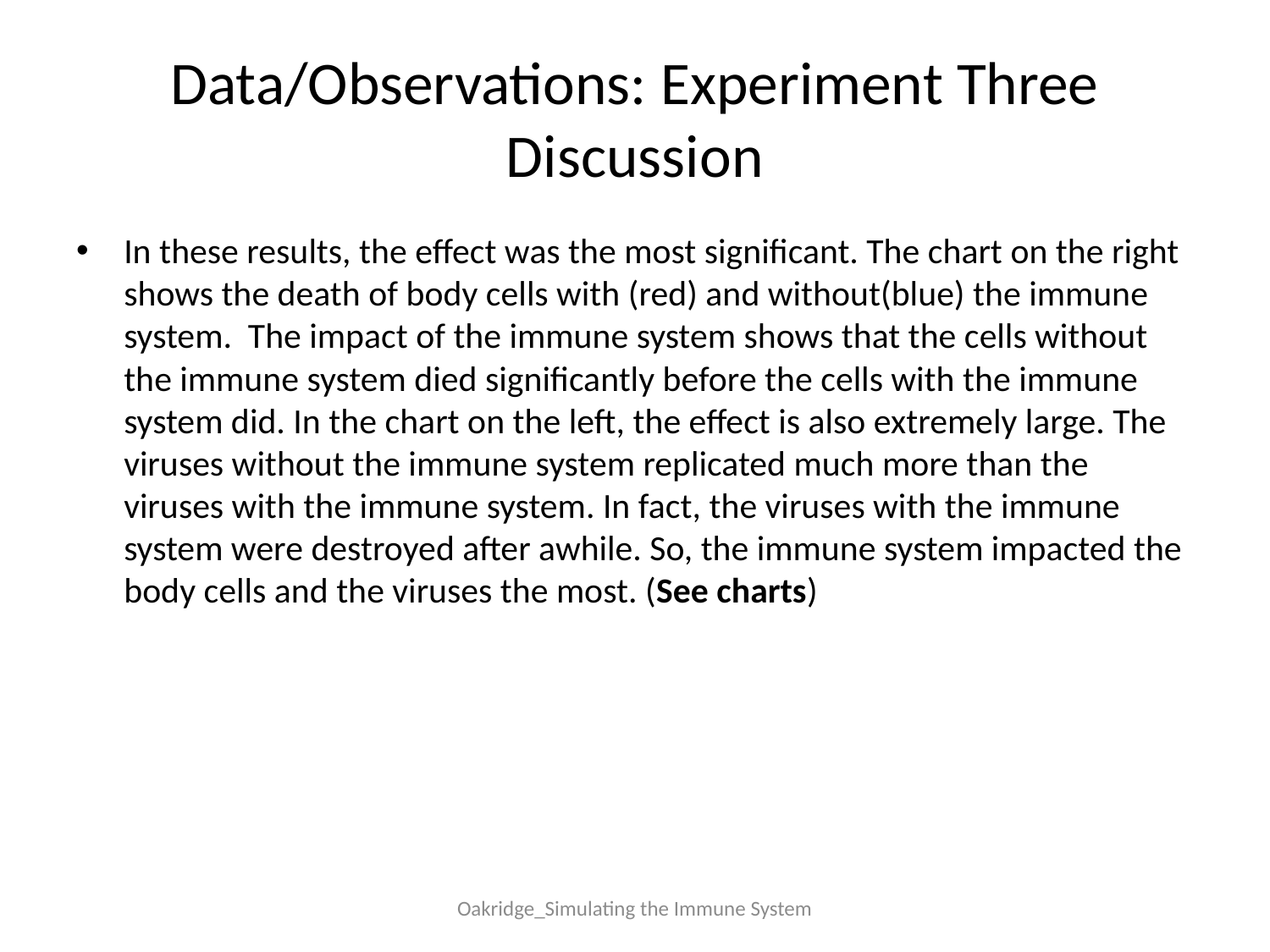

# Data/Observations: Experiment Three Discussion
In these results, the effect was the most significant. The chart on the right shows the death of body cells with (red) and without(blue) the immune system.  The impact of the immune system shows that the cells without the immune system died significantly before the cells with the immune system did. In the chart on the left, the effect is also extremely large. The viruses without the immune system replicated much more than the viruses with the immune system. In fact, the viruses with the immune system were destroyed after awhile. So, the immune system impacted the body cells and the viruses the most. (See charts)

Oakridge_Simulating the Immune System